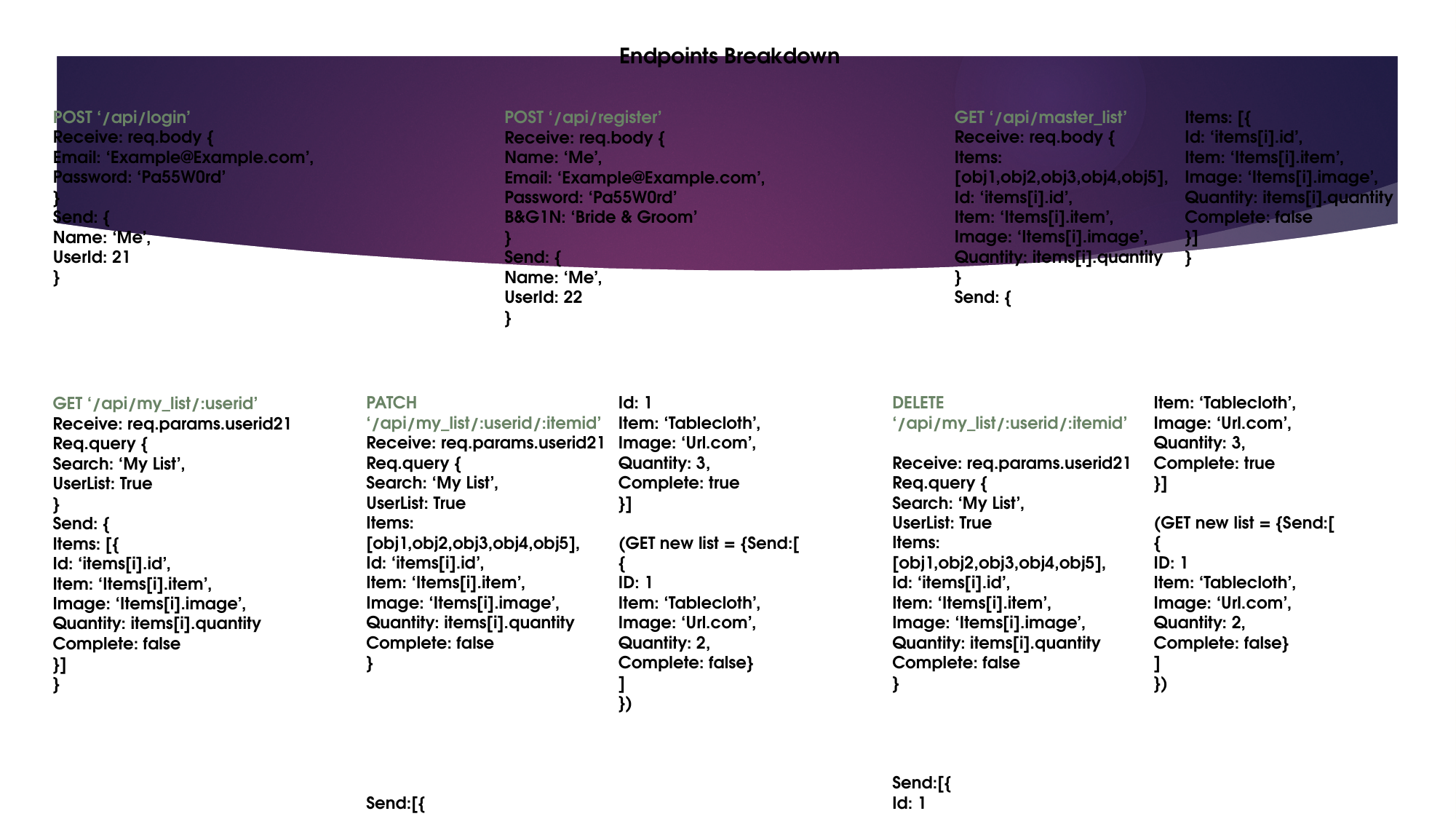

# Endpoints Breakdown

GET ‘/api/master_list’
Receive: req.body {
Items: [obj1,obj2,obj3,obj4,obj5],
Id: ‘items[i].id’,
Item: ‘Items[i].item’,
Image: ‘Items[i].image’,
Quantity: items[i].quantity
}
Send: {
Items: [{
Id: ‘items[i].id’,
Item: ‘Items[i].item’,
Image: ‘Items[i].image’,
Quantity: items[i].quantity
Complete: false
}]
}
POST ‘/api/login’
Receive: req.body {
Email: ‘Example@Example.com’,
Password: ‘Pa55W0rd’
}
Send: {
Name: ‘Me’,
UserId: 21
}
POST ‘/api/register’
Receive: req.body {
Name: ‘Me’,
Email: ‘Example@Example.com’,
Password: ‘Pa55W0rd’
B&G1N: ‘Bride & Groom’
}
Send: {
Name: ‘Me’,
UserId: 22
}
DELETE ‘/api/my_list/:userid/:itemid’

Receive: req.params.userid21
Req.query {
Search: ‘My List’,
UserList: True
Items: [obj1,obj2,obj3,obj4,obj5],
Id: ‘items[i].id’,
Item: ‘Items[i].item’,
Image: ‘Items[i].image’,
Quantity: items[i].quantity
Complete: false
}

Send:[{
Id: 1
Item: ‘Tablecloth’,
Image: ‘Url.com’,
Quantity: 3,
Complete: true
}]

(GET new list = {Send:[
{
ID: 1
Item: ‘Tablecloth’,
Image: ‘Url.com’,
Quantity: 2,
Complete: false}
]
})

PATCH ‘/api/my_list/:userid/:itemid’
Receive: req.params.userid21
Req.query {
Search: ‘My List’,
UserList: True
Items: [obj1,obj2,obj3,obj4,obj5],
Id: ‘items[i].id’,
Item: ‘Items[i].item’,
Image: ‘Items[i].image’,
Quantity: items[i].quantity
Complete: false
}

Send:[{
Id: 1
Item: ‘Tablecloth’,
Image: ‘Url.com’,
Quantity: 3,
Complete: true
}]

(GET new list = {Send:[
{
ID: 1
Item: ‘Tablecloth’,
Image: ‘Url.com’,
Quantity: 2,
Complete: false}
]
})

GET ‘/api/my_list/:userid’
Receive: req.params.userid21
Req.query {
Search: ‘My List’,
UserList: True
}
Send: {
Items: [{
Id: ‘items[i].id’,
Item: ‘Items[i].item’,
Image: ‘Items[i].image’,
Quantity: items[i].quantity
Complete: false
}]
}